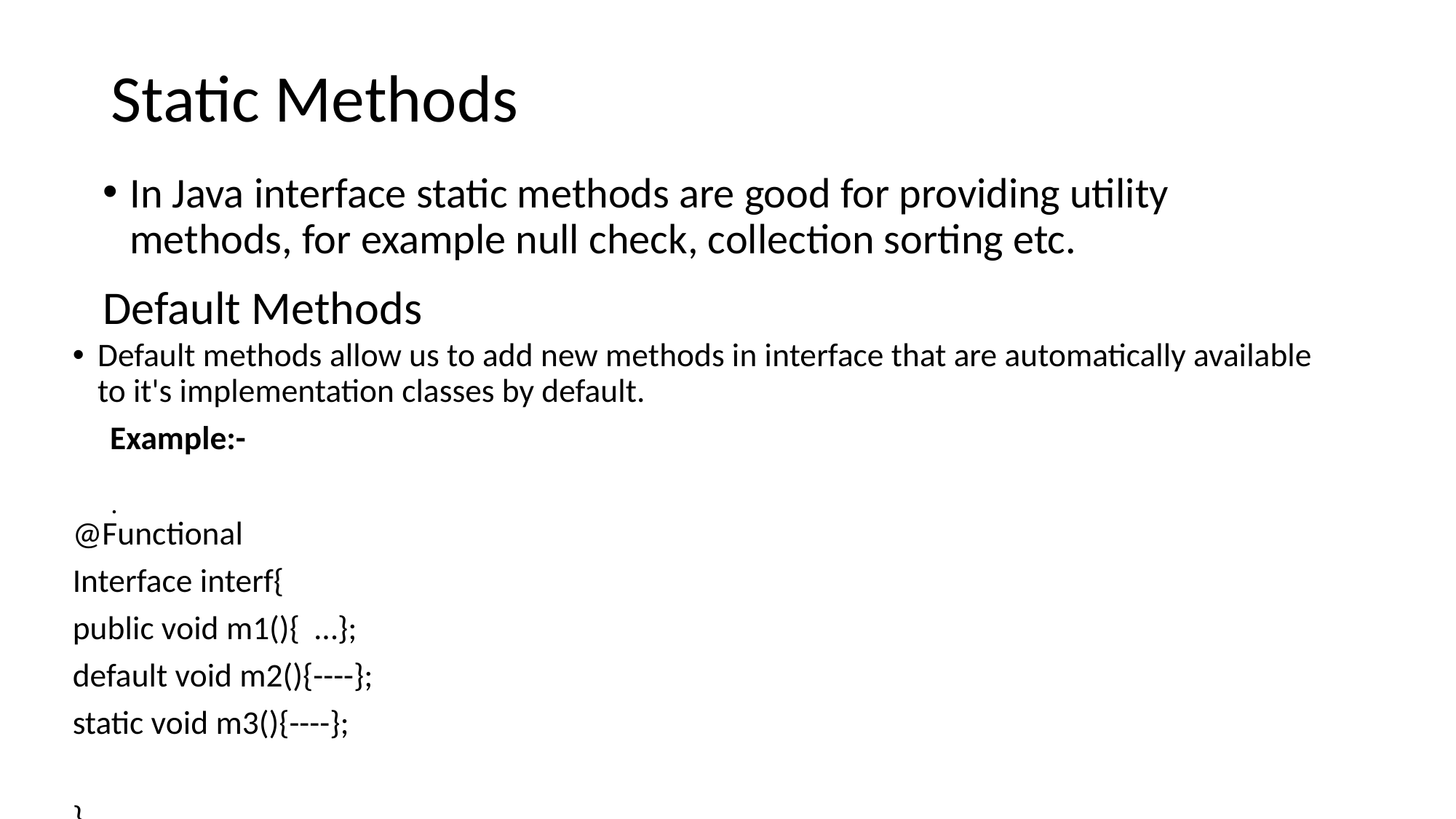

# Static Methods
In Java interface static methods are good for providing utility methods, for example null check, collection sorting etc.
Default Methods
Default methods allow us to add new methods in interface that are automatically available to it's implementation classes by default.
     Example:-

@Functional
Interface interf{
public void m1(){  …};
default void m2(){----};
static void m3(){----};

}

.